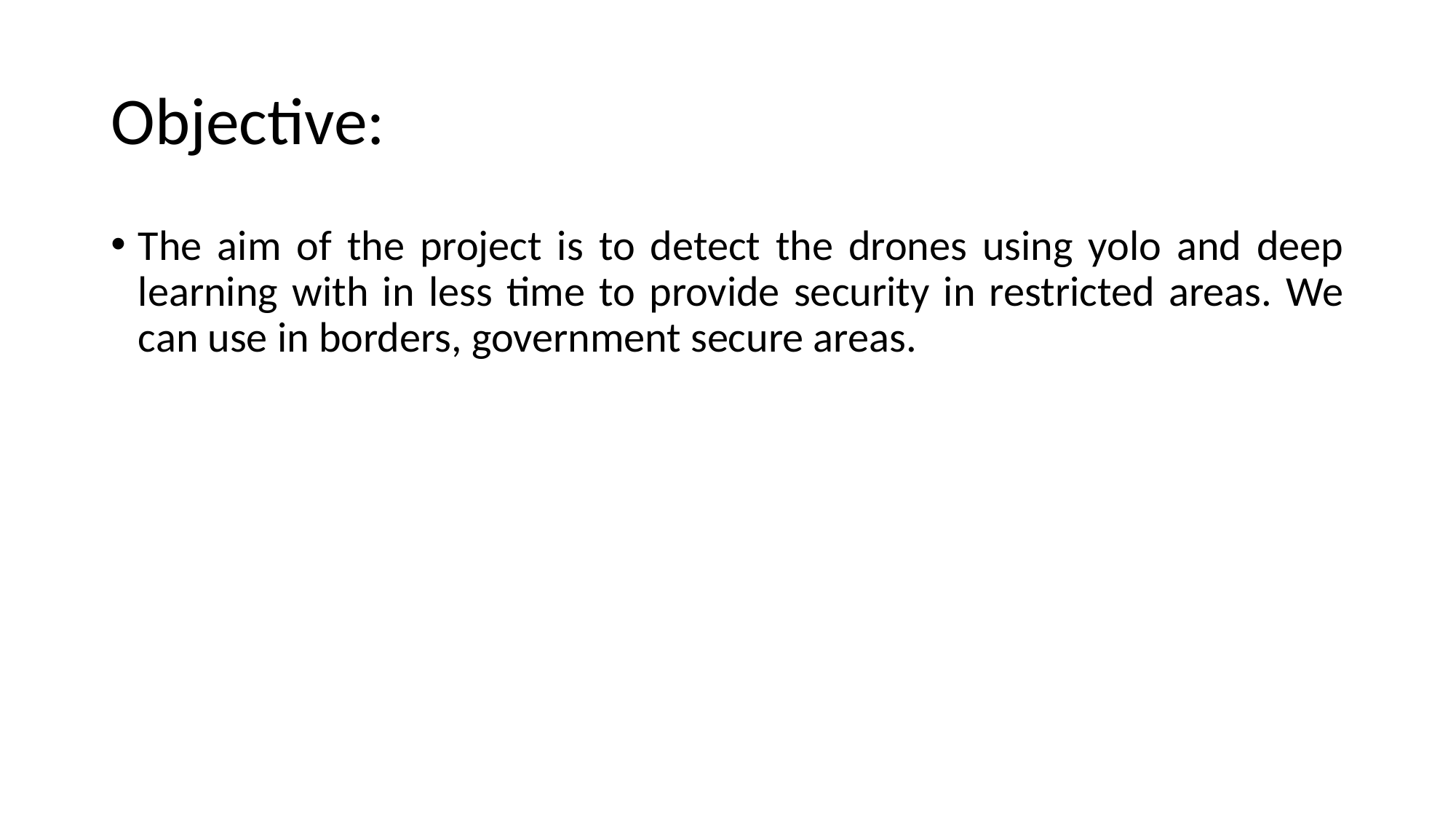

# Objective:
The aim of the project is to detect the drones using yolo and deep learning with in less time to provide security in restricted areas. We can use in borders, government secure areas.